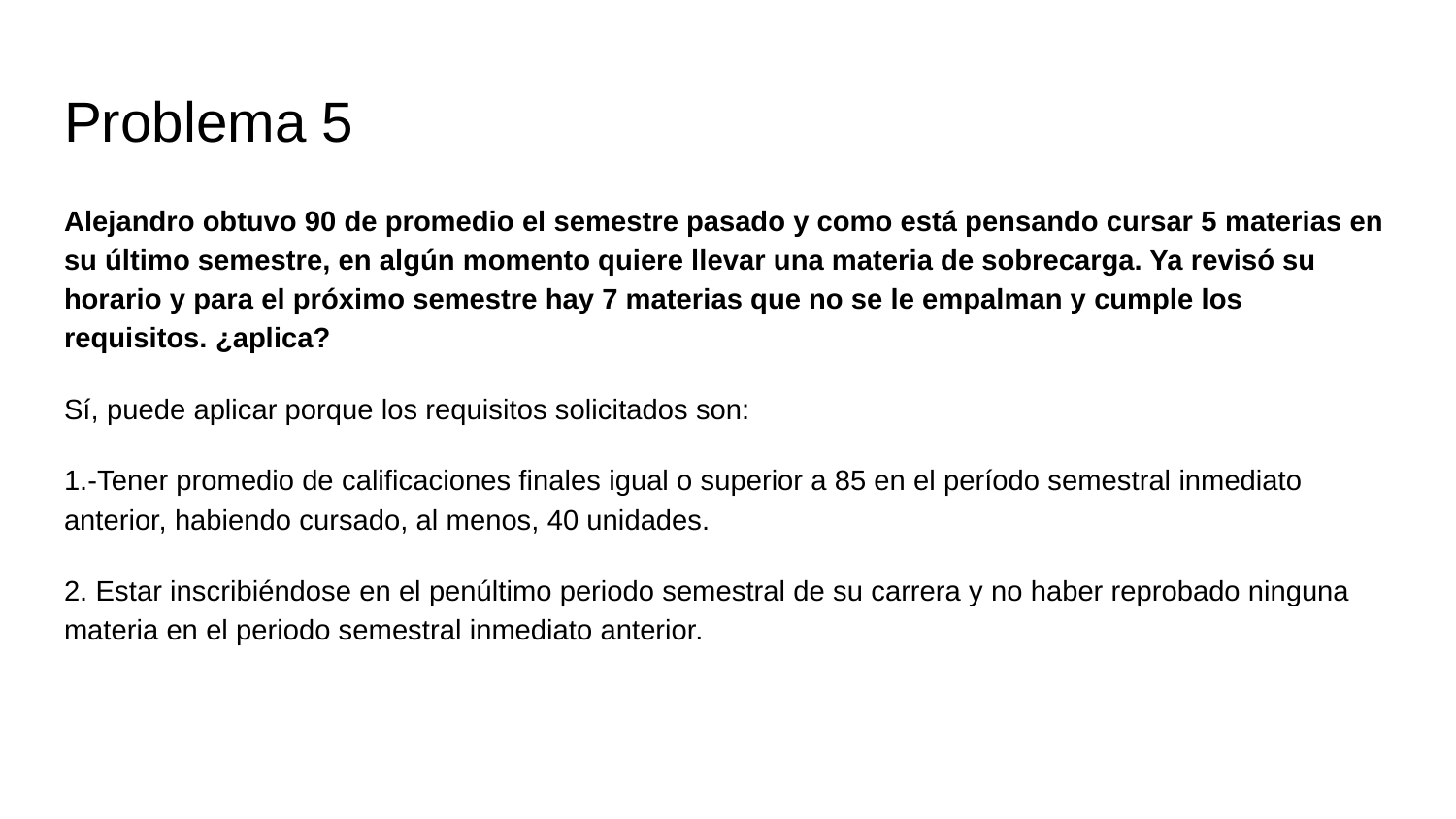

# Problema 5

Alejandro obtuvo 90 de promedio el semestre pasado y como está pensando cursar 5 materias en su último semestre, en algún momento quiere llevar una materia de sobrecarga. Ya revisó su horario y para el próximo semestre hay 7 materias que no se le empalman y cumple los requisitos. ¿aplica?
Sí, puede aplicar porque los requisitos solicitados son:
1.-Tener promedio de calificaciones finales igual o superior a 85 en el período semestral inmediato anterior, habiendo cursado, al menos, 40 unidades.
2. Estar inscribiéndose en el penúltimo periodo semestral de su carrera y no haber reprobado ninguna materia en el periodo semestral inmediato anterior.